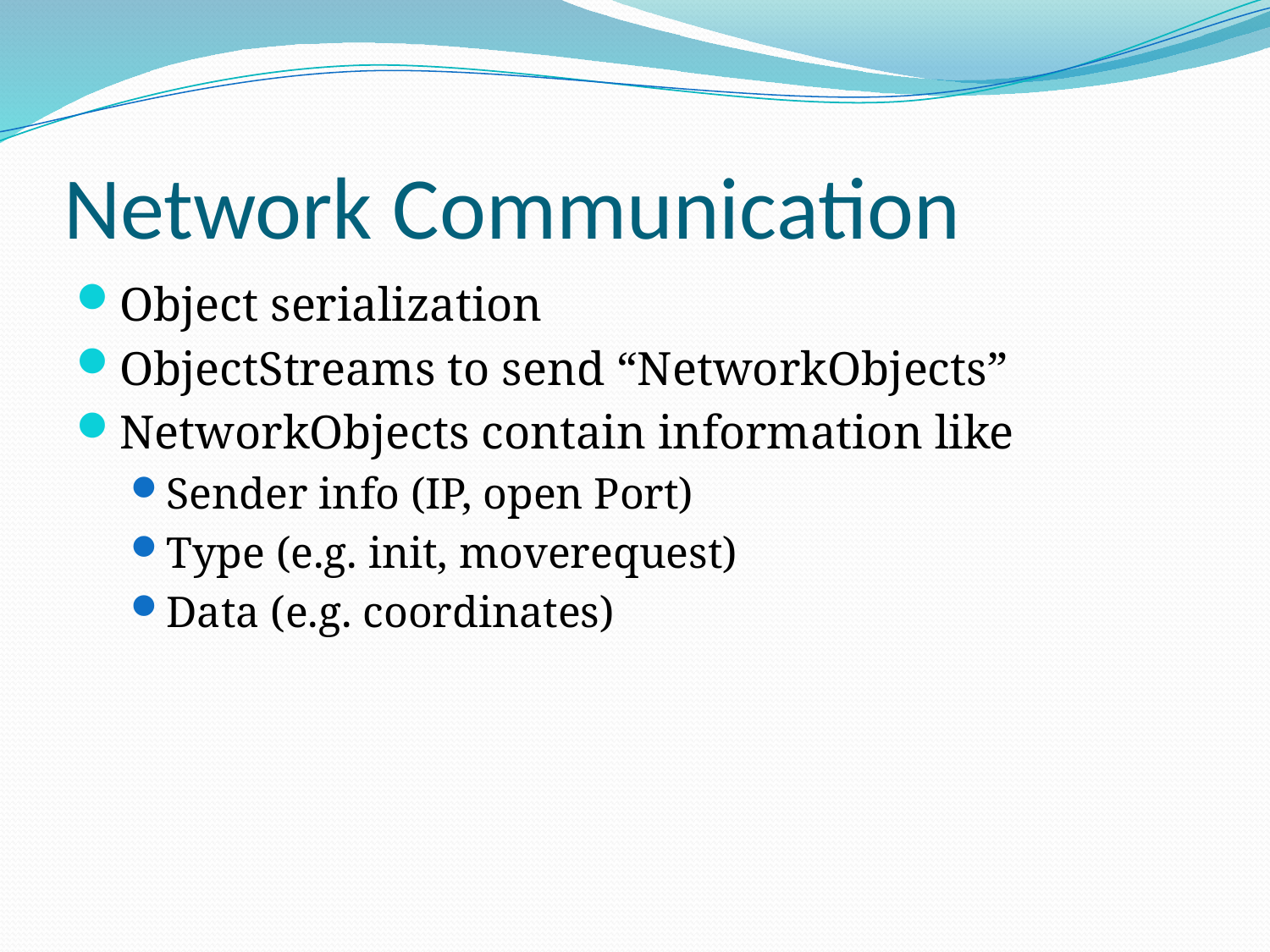

# Network Communication
Object serialization
ObjectStreams to send “NetworkObjects”
NetworkObjects contain information like
Sender info (IP, open Port)
Type (e.g. init, moverequest)
Data (e.g. coordinates)